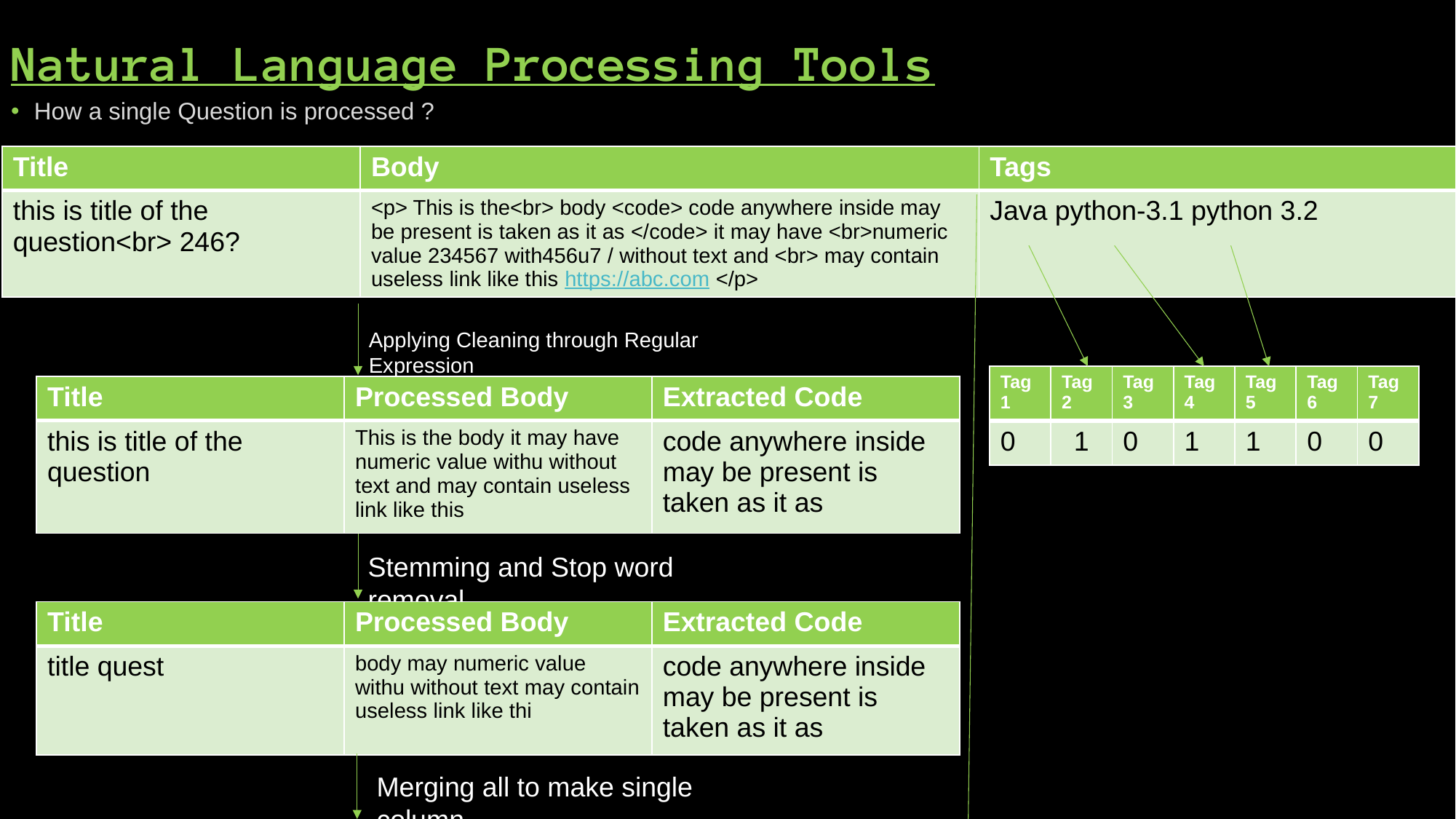

# Natural Language Processing Tools
How a single Question is processed ?
| Title | Body | Tags |
| --- | --- | --- |
| this is title of the question<br> 246? | <p> This is the<br> body <code> code anywhere inside may be present is taken as it as </code> it may have <br>numeric value 234567 with456u7 / without text and <br> may contain useless link like this https://abc.com </p> | Java python-3.1 python 3.2 |
Applying Cleaning through Regular Expression
| Tag1 | Tag2 | Tag3 | Tag4 | Tag5 | Tag6 | Tag7 |
| --- | --- | --- | --- | --- | --- | --- |
| 0 | 1 | 0 | 1 | 1 | 0 | 0 |
| Title | Processed Body | Extracted Code |
| --- | --- | --- |
| this is title of the question | This is the body it may have numeric value withu without text and may contain useless link like this | code anywhere inside may be present is taken as it as |
Stemming and Stop word removal
| Title | Processed Body | Extracted Code |
| --- | --- | --- |
| title quest | body may numeric value withu without text may contain useless link like thi | code anywhere inside may be present is taken as it as |
Merging all to make single column